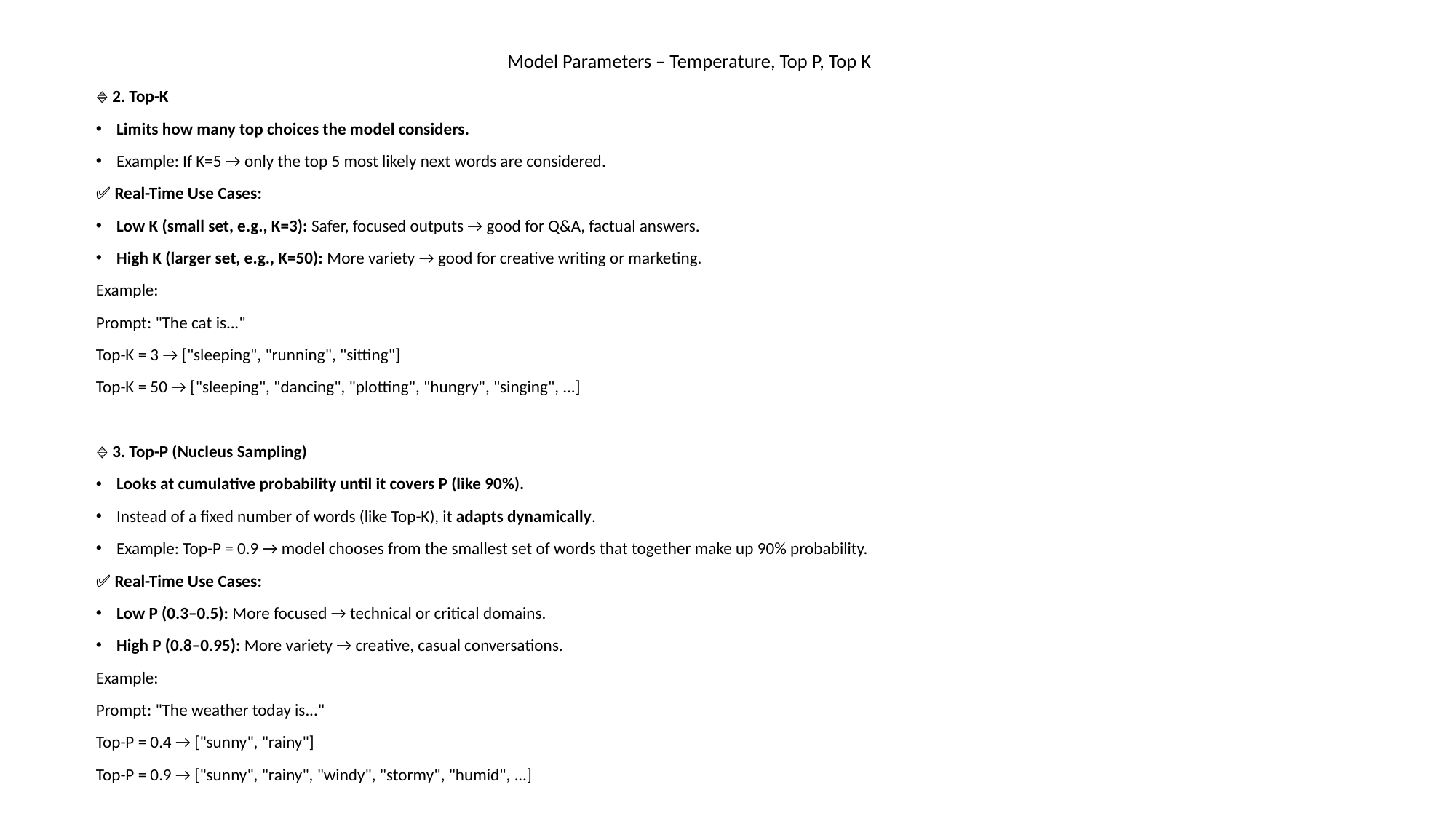

# Model Parameters – Temperature, Top P, Top K
🔹 2. Top-K
Limits how many top choices the model considers.
Example: If K=5 → only the top 5 most likely next words are considered.
✅ Real-Time Use Cases:
Low K (small set, e.g., K=3): Safer, focused outputs → good for Q&A, factual answers.
High K (larger set, e.g., K=50): More variety → good for creative writing or marketing.
Example:
Prompt: "The cat is..."
Top-K = 3 → ["sleeping", "running", "sitting"]
Top-K = 50 → ["sleeping", "dancing", "plotting", "hungry", "singing", ...]

🔹 3. Top-P (Nucleus Sampling)
Looks at cumulative probability until it covers P (like 90%).
Instead of a fixed number of words (like Top-K), it adapts dynamically.
Example: Top-P = 0.9 → model chooses from the smallest set of words that together make up 90% probability.
✅ Real-Time Use Cases:
Low P (0.3–0.5): More focused → technical or critical domains.
High P (0.8–0.95): More variety → creative, casual conversations.
Example:
Prompt: "The weather today is..."
Top-P = 0.4 → ["sunny", "rainy"]
Top-P = 0.9 → ["sunny", "rainy", "windy", "stormy", "humid", ...]